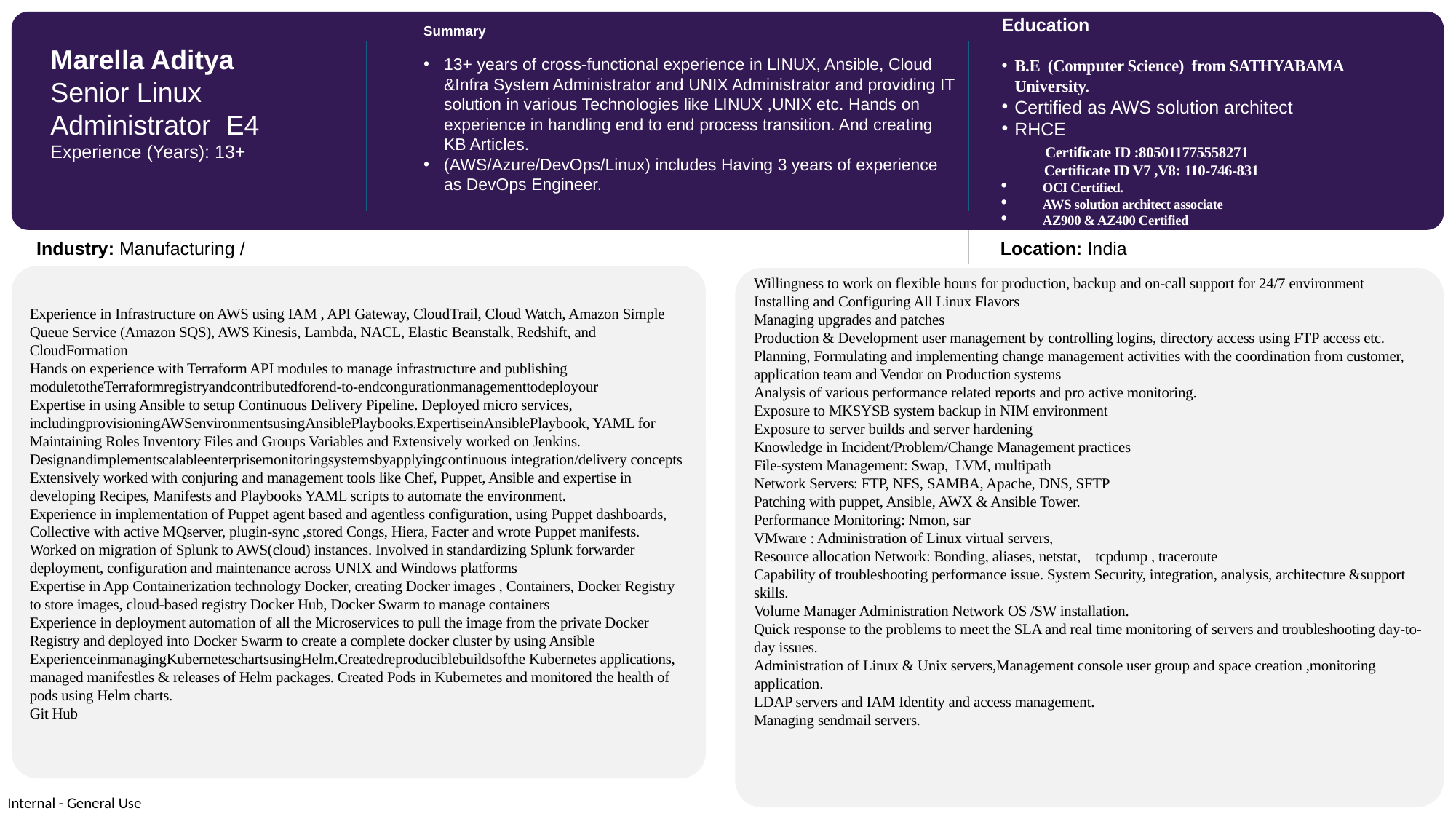

Education

B.E  (Computer Science)  from SATHYABAMA University.
Certified as AWS solution architect
RHCE
      Certificate ID :805011775558271
            Certificate ID V7 ,V8: 110-746-831
OCI Certified.
AWS solution architect associate
AZ900 & AZ400 Certified

Summary

13+ years of cross-functional experience in LINUX, Ansible, Cloud &Infra System Administrator and UNIX Administrator and providing IT solution in various Technologies like LINUX ,UNIX etc. Hands on experience in handling end to end process transition. And creating KB Articles.
(AWS/Azure/DevOps/Linux) includes Having 3 years of experience as DevOps Engineer.

Marella Aditya
Senior Linux Administrator  E4
Experience (Years): 13+
Location: India
Industry: Manufacturing /

Experience in Infrastructure on AWS using IAM , API Gateway, CloudTrail, Cloud Watch, Amazon Simple Queue Service (Amazon SQS), AWS Kinesis, Lambda, NACL, Elastic Beanstalk, Redshift, and CloudFormation
Hands on experience with Terraform API modules to manage infrastructure and publishing moduletotheTerraformregistryandcontributedforend-to-endcongurationmanagementtodeployour
Expertise in using Ansible to setup Continuous Delivery Pipeline. Deployed micro services, includingprovisioningAWSenvironmentsusingAnsiblePlaybooks.ExpertiseinAnsiblePlaybook, YAML for Maintaining Roles Inventory Files and Groups Variables and Extensively worked on Jenkins.
Designandimplementscalableenterprisemonitoringsystemsbyapplyingcontinuous integration/delivery concepts
Extensively worked with conjuring and management tools like Chef, Puppet, Ansible and expertise in developing Recipes, Manifests and Playbooks YAML scripts to automate the environment.
Experience in implementation of Puppet agent based and agentless configuration, using Puppet dashboards, Collective with active MQserver, plugin-sync ,stored Congs, Hiera, Facter and wrote Puppet manifests.
Worked on migration of Splunk to AWS(cloud) instances. Involved in standardizing Splunk forwarder deployment, configuration and maintenance across UNIX and Windows platforms
Expertise in App Containerization technology Docker, creating Docker images , Containers, Docker Registry to store images, cloud-based registry Docker Hub, Docker Swarm to manage containers
Experience in deployment automation of all the Microservices to pull the image from the private Docker Registry and deployed into Docker Swarm to create a complete docker cluster by using Ansible
ExperienceinmanagingKuberneteschartsusingHelm.Createdreproduciblebuildsofthe Kubernetes applications, managed manifestles & releases of Helm packages. Created Pods in Kubernetes and monitored the health of pods using Helm charts.
Git Hub
Willingness to work on flexible hours for production, backup and on-call support for 24/7 environment
Installing and Configuring All Linux Flavors
Managing upgrades and patches
Production & Development user management by controlling logins, directory access using FTP access etc.
Planning, Formulating and implementing change management activities with the coordination from customer, application team and Vendor on Production systems
Analysis of various performance related reports and pro active monitoring.
Exposure to MKSYSB system backup in NIM environment
Exposure to server builds and server hardening
Knowledge in Incident/Problem/Change Management practices
File-system Management: Swap,  LVM, multipath
Network Servers: FTP, NFS, SAMBA, Apache, DNS, SFTP
Patching with puppet, Ansible, AWX & Ansible Tower.
Performance Monitoring: Nmon, sar
VMware : Administration of Linux virtual servers,
Resource allocation Network: Bonding, aliases, netstat,    tcpdump , traceroute
Capability of troubleshooting performance issue. System Security, integration, analysis, architecture &support skills.
Volume Manager Administration Network OS /SW installation.
Quick response to the problems to meet the SLA and real time monitoring of servers and troubleshooting day-to-day issues.
Administration of Linux & Unix servers,Management console user group and space creation ,monitoring  application.
LDAP servers and IAM Identity and access management.
Managing sendmail servers.